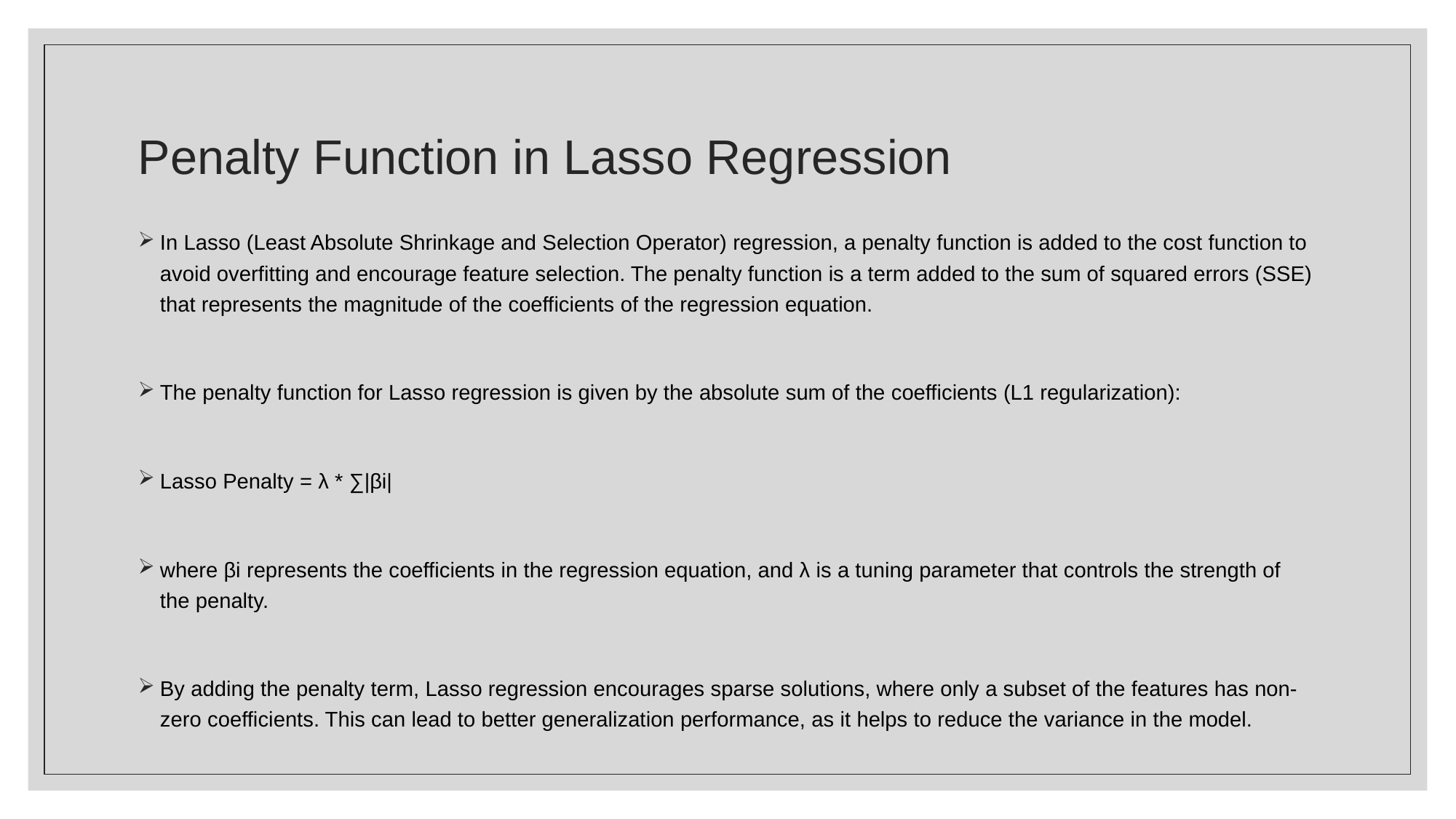

# Penalty Function in Lasso Regression
In Lasso (Least Absolute Shrinkage and Selection Operator) regression, a penalty function is added to the cost function to avoid overfitting and encourage feature selection. The penalty function is a term added to the sum of squared errors (SSE) that represents the magnitude of the coefficients of the regression equation.

The penalty function for Lasso regression is given by the absolute sum of the coefficients (L1 regularization):

Lasso Penalty = λ * ∑|βi|

where βi represents the coefficients in the regression equation, and λ is a tuning parameter that controls the strength of the penalty.

By adding the penalty term, Lasso regression encourages sparse solutions, where only a subset of the features has non-zero coefficients. This can lead to better generalization performance, as it helps to reduce the variance in the model.